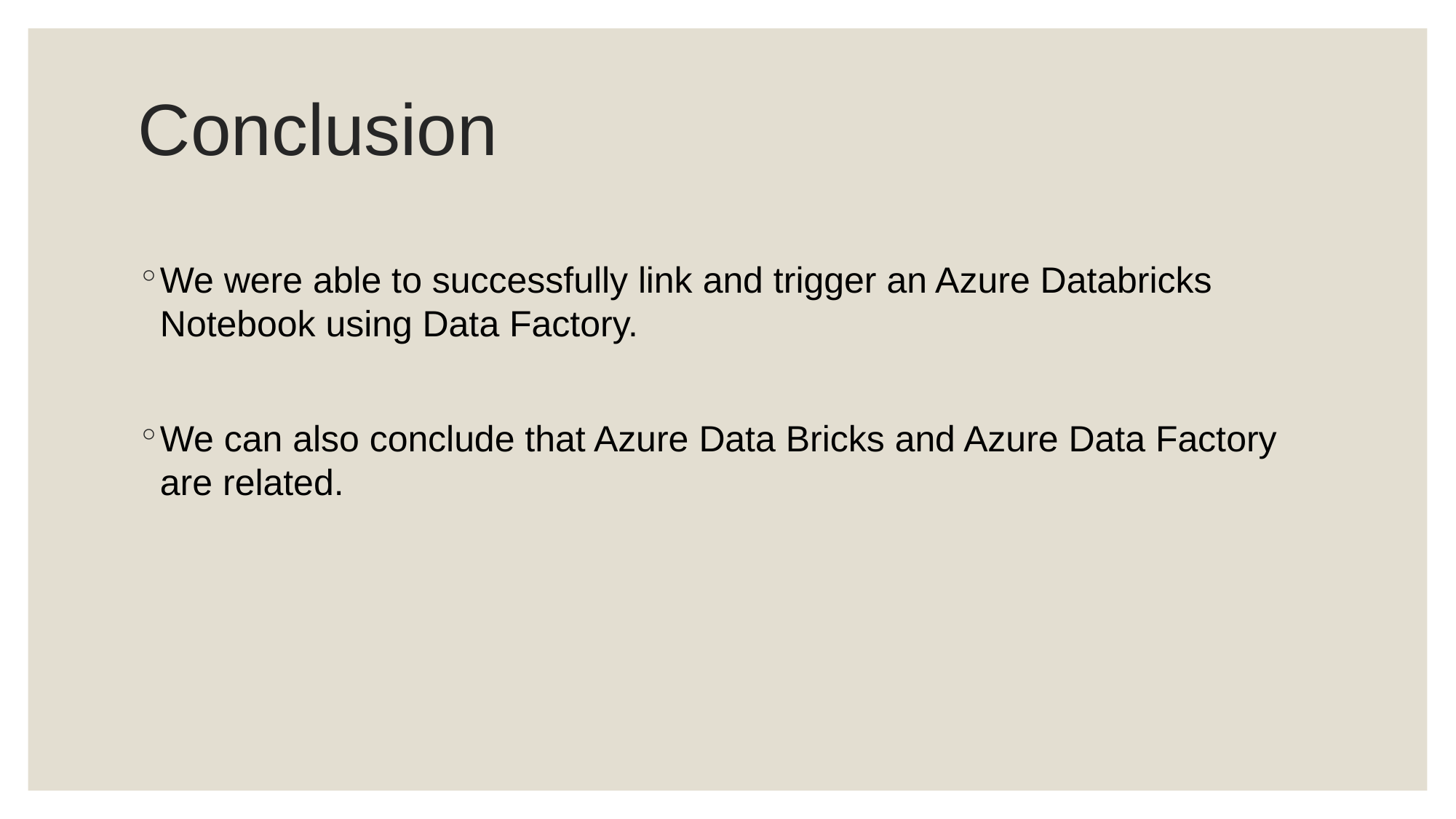

# Conclusion
We were able to successfully link and trigger an Azure Databricks Notebook using Data Factory.

We can also conclude that Azure Data Bricks and Azure Data Factory are related.